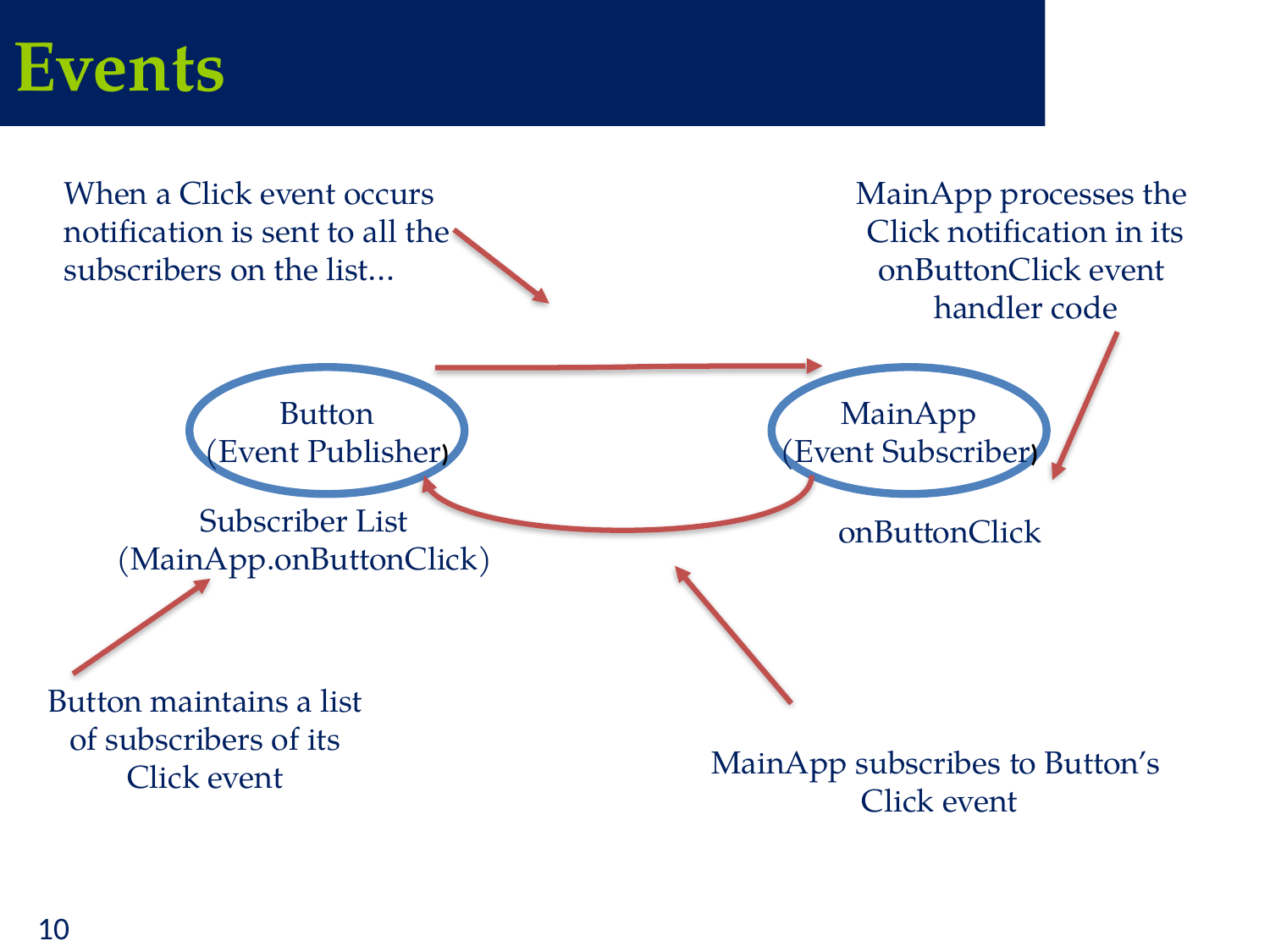

# Events
When a Click event occurs notification is sent to all the subscribers on the list…

MainApp processes the
Click notification in its
onButtonClick event
handler code

Button
(Event Publisher)
MainApp
(Event Subscriber)

MainApp subscribes to Button’s
Click event
Subscriber List
(MainApp.onButtonClick)

onButtonClick

Button maintains a list of subscribers of its
Click event
10